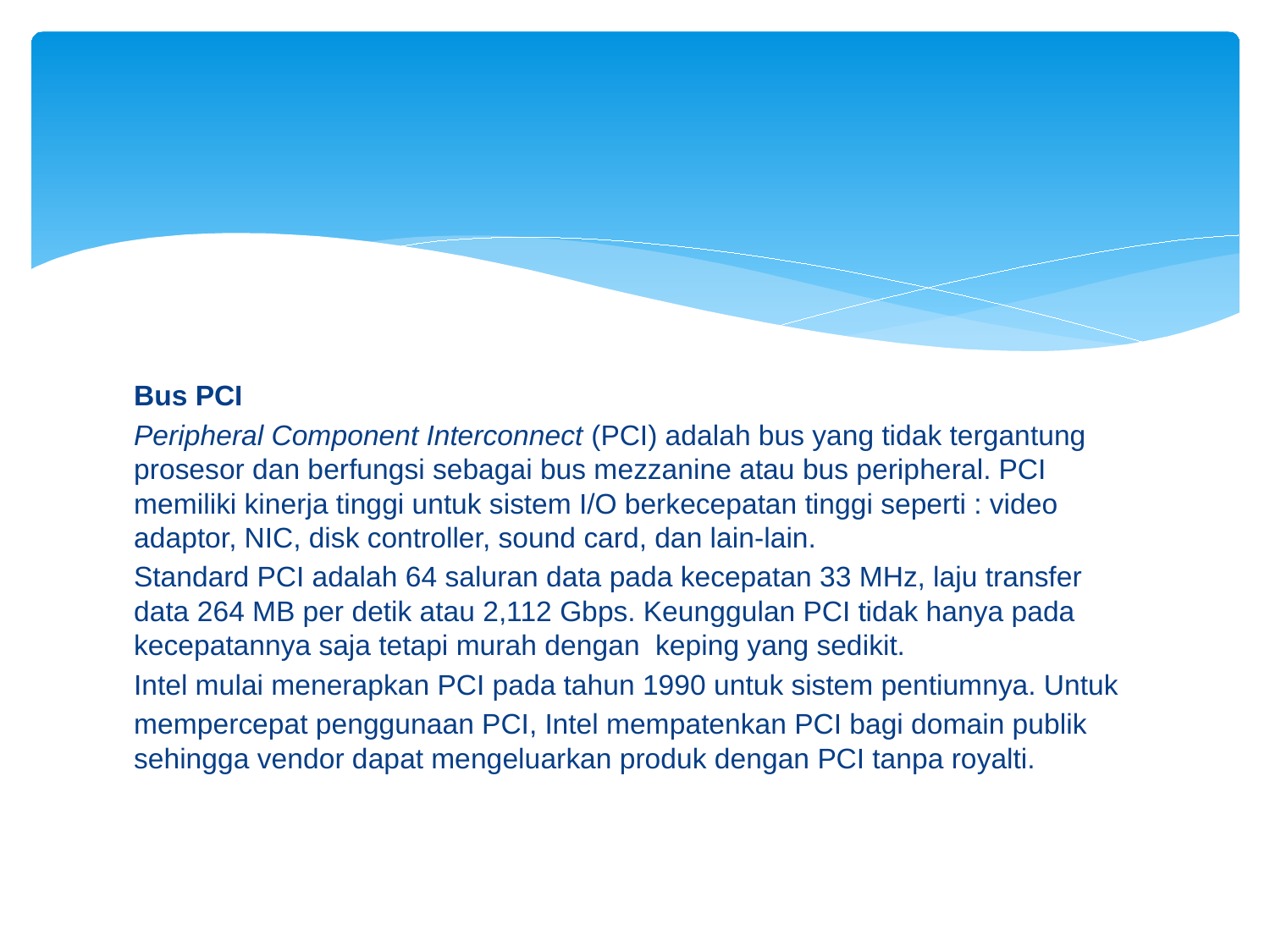

#
Bus PCI
Peripheral Component Interconnect (PCI) adalah bus yang tidak tergantung prosesor dan berfungsi sebagai bus mezzanine atau bus peripheral. PCI memiliki kinerja tinggi untuk sistem I/O berkecepatan tinggi seperti : video adaptor, NIC, disk controller, sound card, dan lain-lain.
Standard PCI adalah 64 saluran data pada kecepatan 33 MHz, laju transfer data 264 MB per detik atau 2,112 Gbps. Keunggulan PCI tidak hanya pada kecepatannya saja tetapi murah dengan  keping yang sedikit.
Intel mulai menerapkan PCI pada tahun 1990 untuk sistem pentiumnya. Untuk
mempercepat penggunaan PCI, Intel mempatenkan PCI bagi domain publik sehingga vendor dapat mengeluarkan produk dengan PCI tanpa royalti.